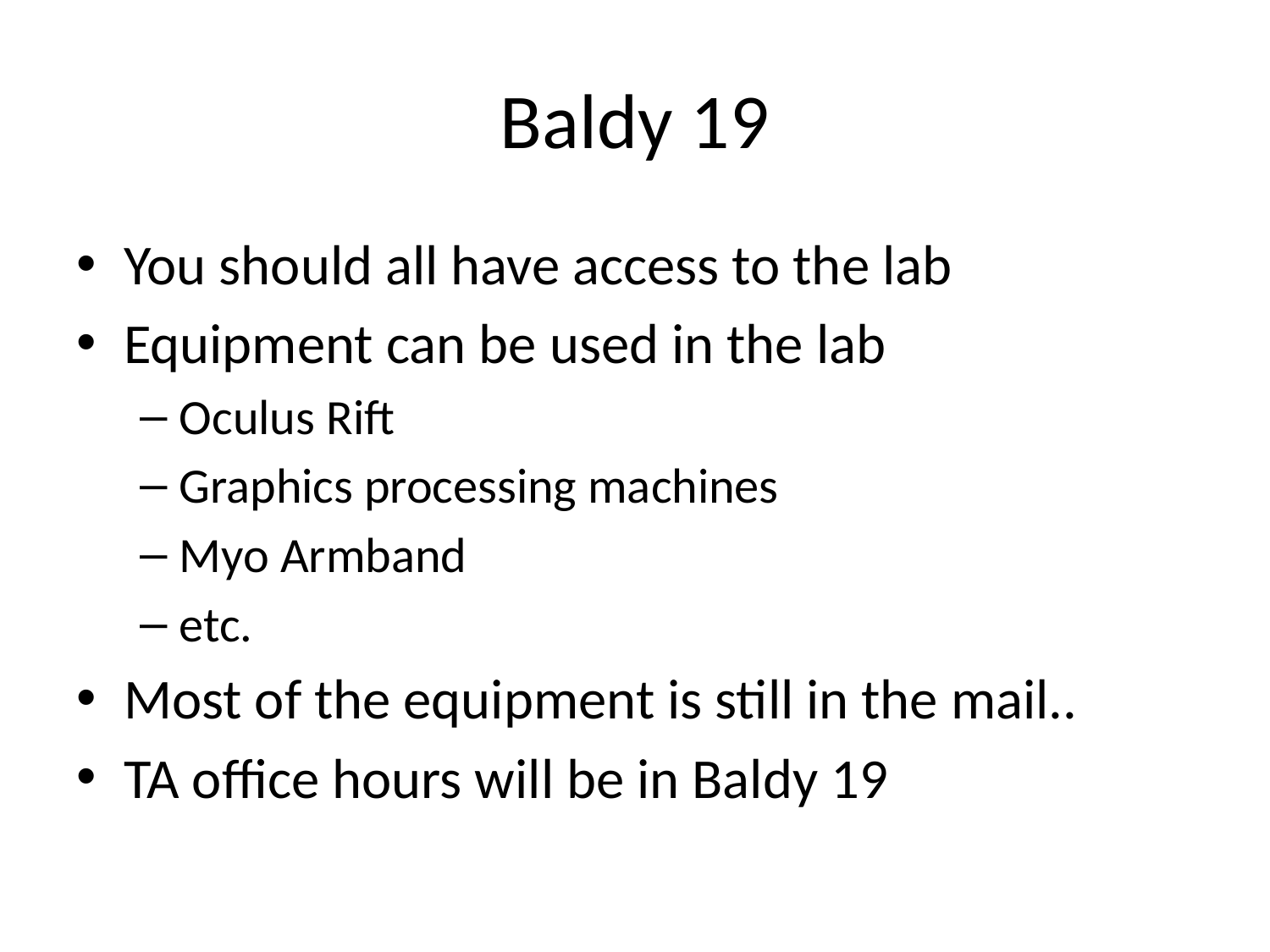

# Baldy 19
You should all have access to the lab
Equipment can be used in the lab
Oculus Rift
Graphics processing machines
Myo Armband
etc.
Most of the equipment is still in the mail..
TA office hours will be in Baldy 19